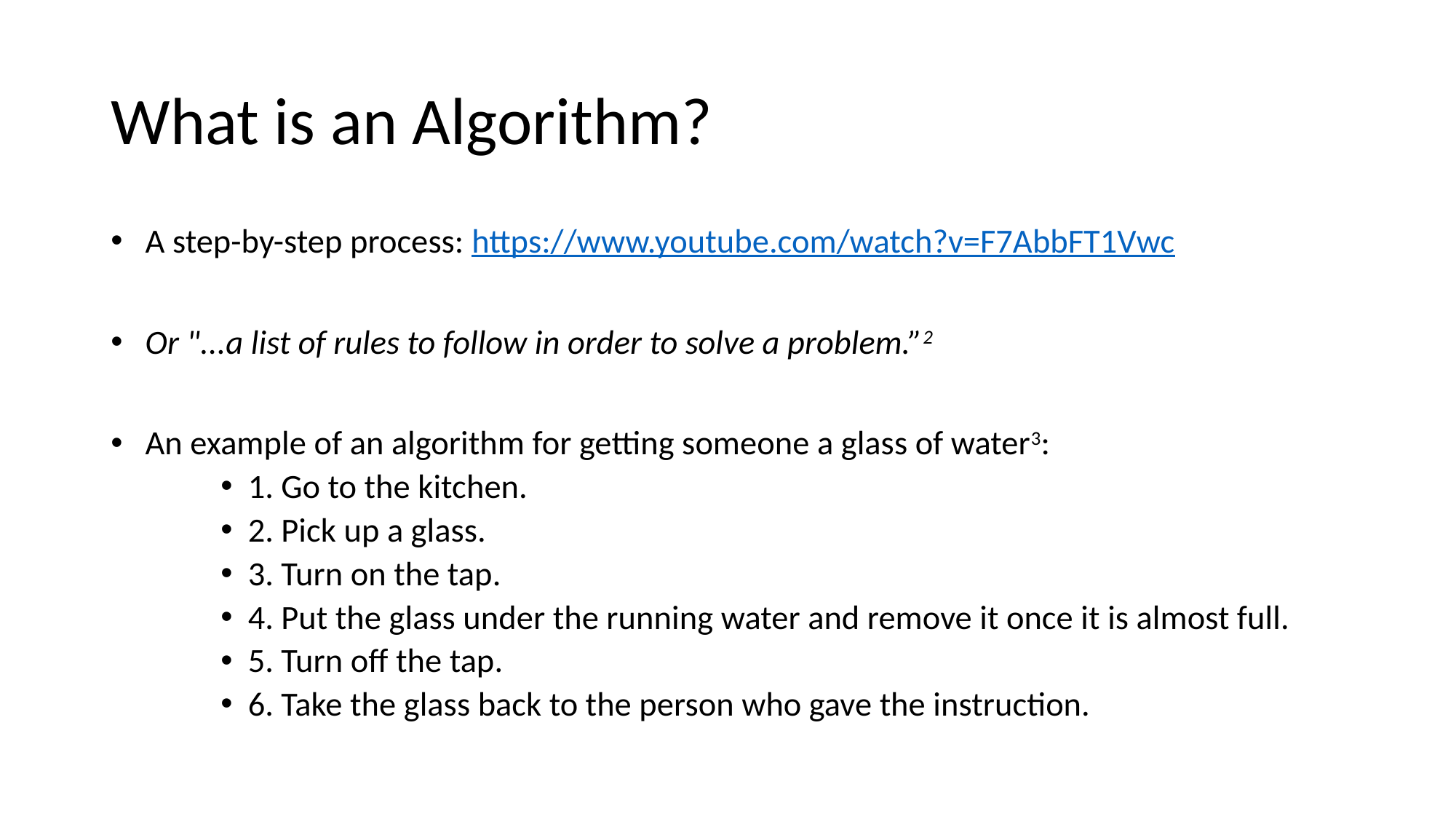

# What is an Algorithm?
A step-by-step process: https://www.youtube.com/watch?v=F7AbbFT1Vwc

Or "...a list of rules to follow in order to solve a problem.”2

An example of an algorithm for getting someone a glass of water3:
1. Go to the kitchen.
2. Pick up a glass.
3. Turn on the tap.
4. Put the glass under the running water and remove it once it is almost full.
5. Turn off the tap.
6. Take the glass back to the person who gave the instruction.